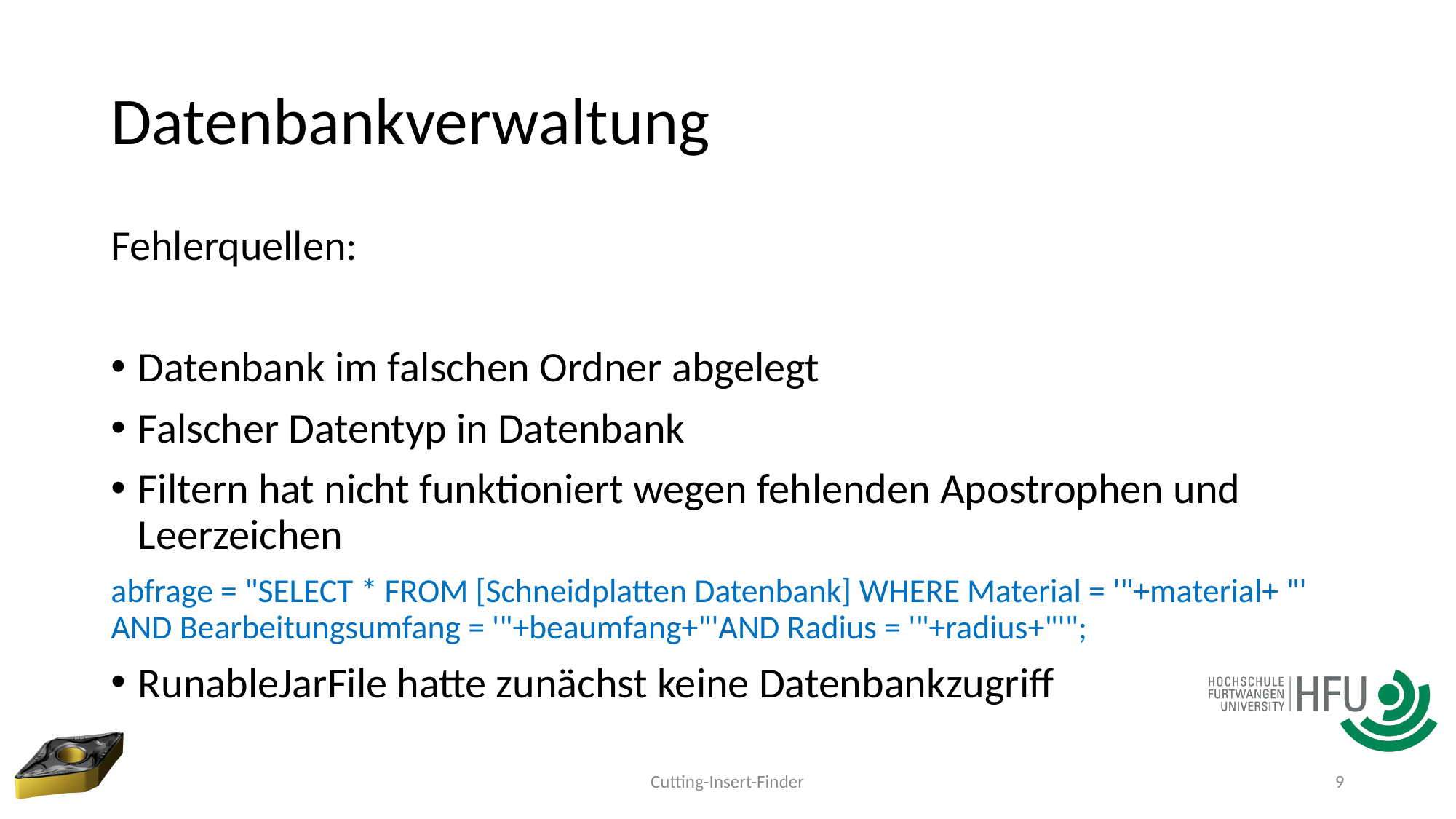

# Datenbankverwaltung
Fehlerquellen:

Datenbank im falschen Ordner abgelegt
Falscher Datentyp in Datenbank
Filtern hat nicht funktioniert wegen fehlenden Apostrophen und Leerzeichen
abfrage = "SELECT * FROM [Schneidplatten Datenbank] WHERE Material = '"+material+ "' AND Bearbeitungsumfang = '"+beaumfang+"'AND Radius = '"+radius+"'";
RunableJarFile hatte zunächst keine Datenbankzugriff

Cutting-Insert-Finder
9